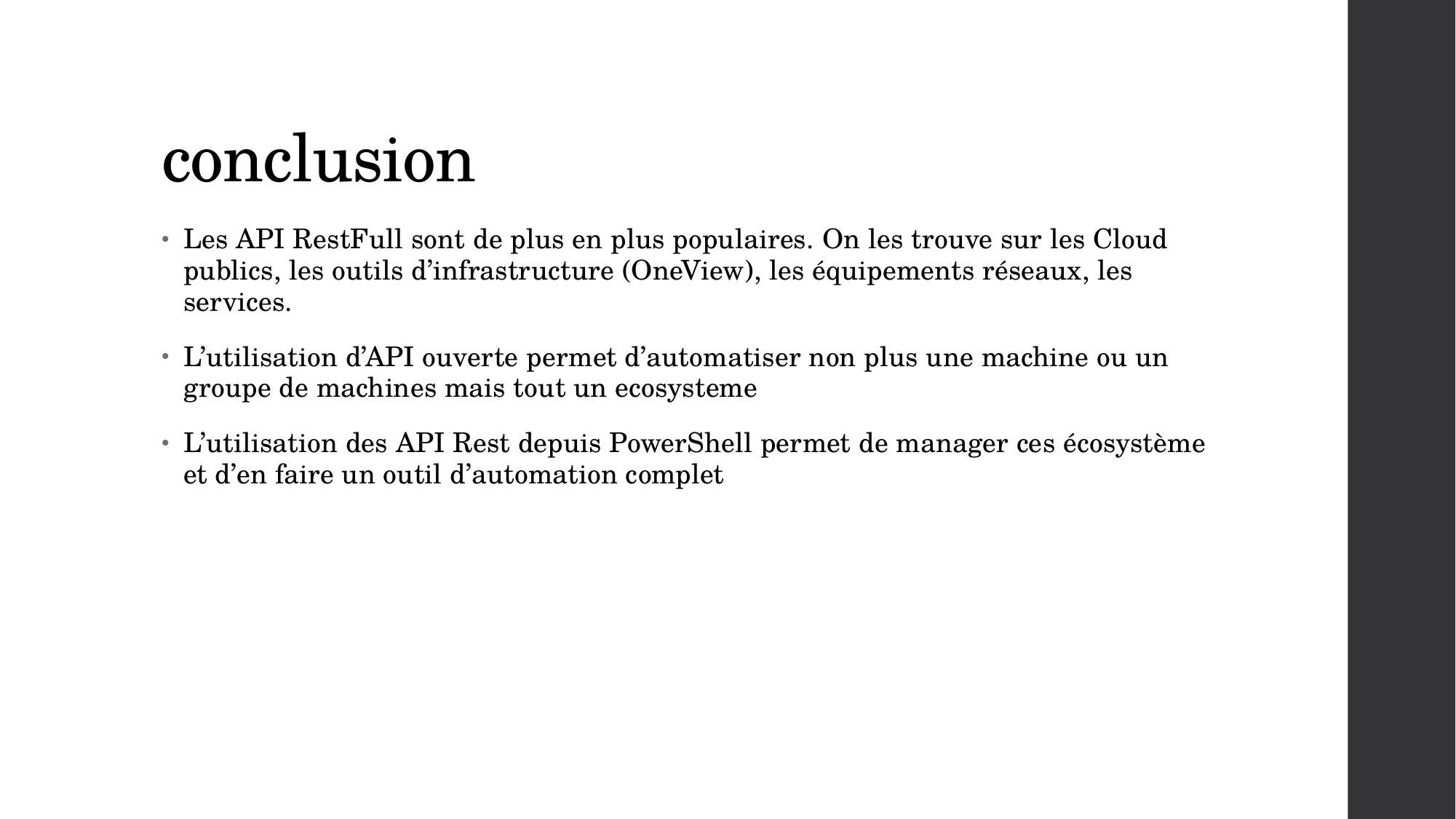

# conclusion
Les API RestFull sont de plus en plus populaires. On les trouve sur les Cloud publics, les outils d’infrastructure (OneView), les équipements réseaux, les services.
L’utilisation d’API ouverte permet d’automatiser non plus une machine ou un groupe de machines mais tout un ecosysteme
L’utilisation des API Rest depuis PowerShell permet de manager ces écosystème et d’en faire un outil d’automation complet